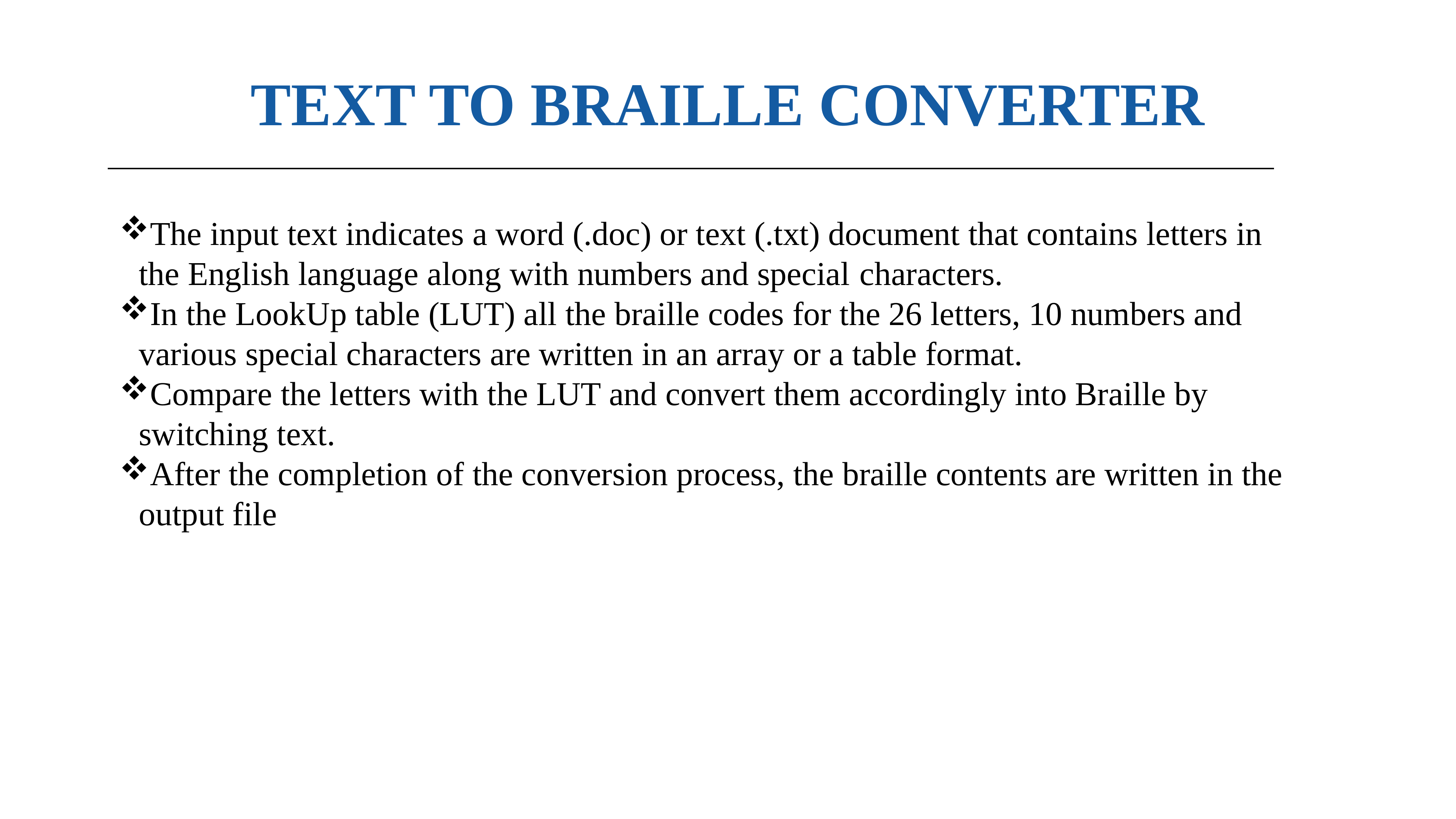

# TEXT TO BRAILLE CONVERTER

The input text indicates a word (.doc) or text (.txt) document that contains letters in the English language along with numbers and special characters.
In the LookUp table (LUT) all the braille codes for the 26 letters, 10 numbers and various special characters are written in an array or a table format.
Compare the letters with the LUT and convert them accordingly into Braille by switching text.
After the completion of the conversion process, the braille contents are written in the output file